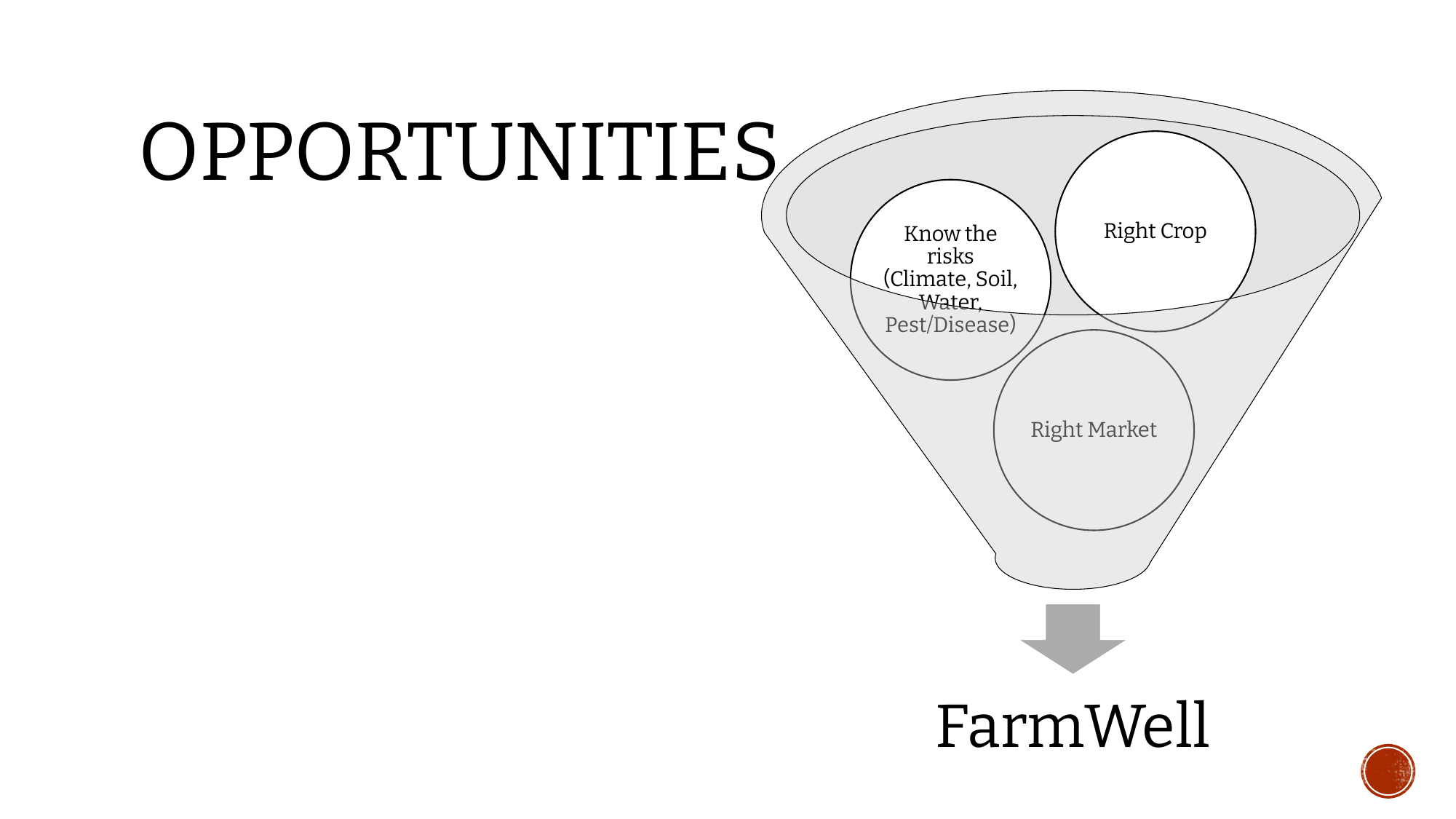

# Opportunities
FarmWell
Right Market
Know the risks (Climate, Soil, Water, Pest/Disease)
Right Crop